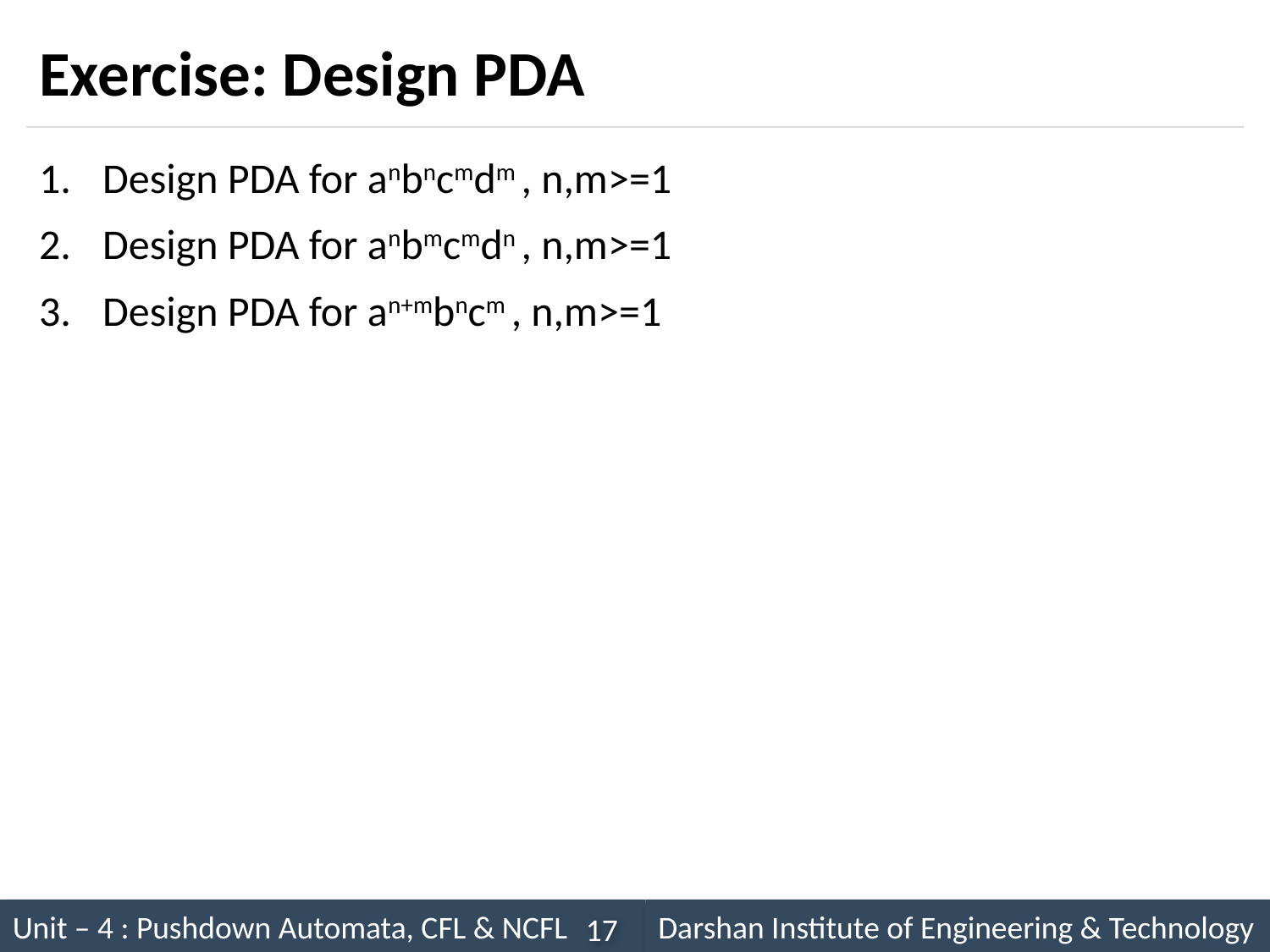

# Exercise: Design PDA
Design PDA for anbncmdm , n,m>=1
Design PDA for anbmcmdn , n,m>=1
Design PDA for an+mbncm , n,m>=1